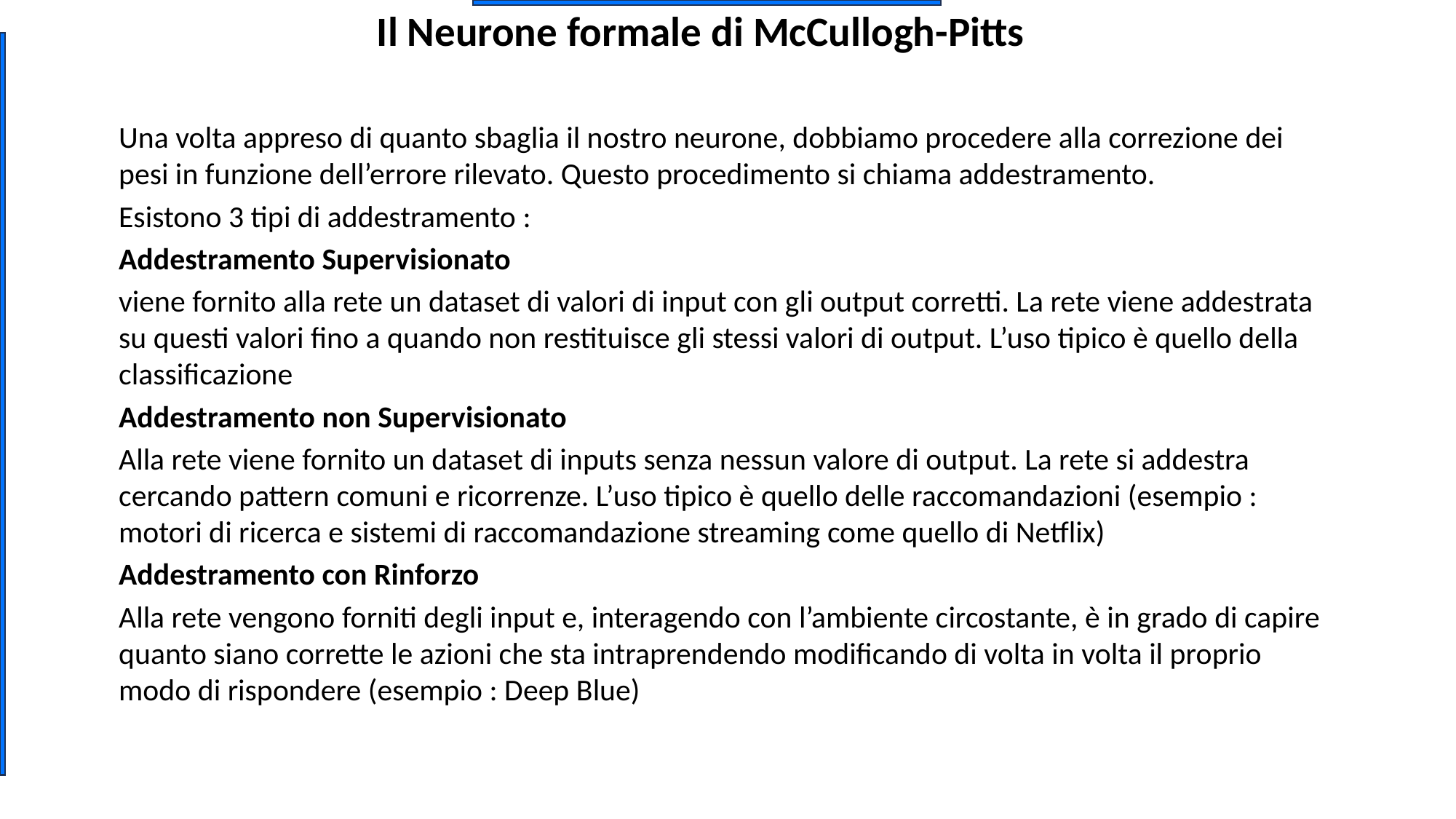

# Il Neurone formale di McCullogh-Pitts

Una volta appreso di quanto sbaglia il nostro neurone, dobbiamo procedere alla correzione dei pesi in funzione dell’errore rilevato. Questo procedimento si chiama addestramento.
Esistono 3 tipi di addestramento :
Addestramento Supervisionato
viene fornito alla rete un dataset di valori di input con gli output corretti. La rete viene addestrata su questi valori fino a quando non restituisce gli stessi valori di output. L’uso tipico è quello della classificazione
Addestramento non Supervisionato
Alla rete viene fornito un dataset di inputs senza nessun valore di output. La rete si addestra cercando pattern comuni e ricorrenze. L’uso tipico è quello delle raccomandazioni (esempio : motori di ricerca e sistemi di raccomandazione streaming come quello di Netflix)
Addestramento con Rinforzo
Alla rete vengono forniti degli input e, interagendo con l’ambiente circostante, è in grado di capire quanto siano corrette le azioni che sta intraprendendo modificando di volta in volta il proprio modo di rispondere (esempio : Deep Blue)
Machine Learning
Deep Learning